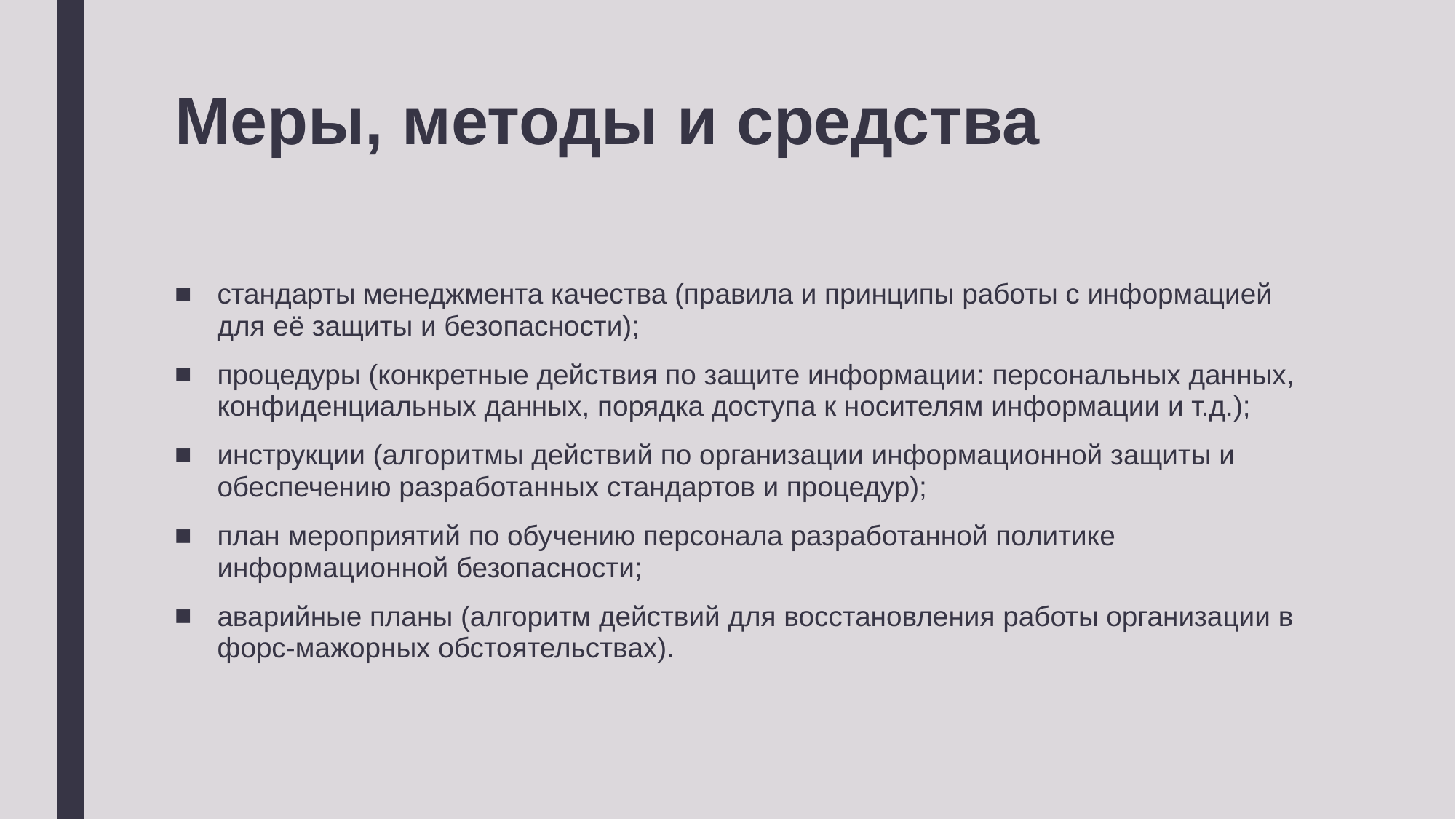

# Меры, методы и средства
стандарты менеджмента качества (правила и принципы работы с информацией для её защиты и безопасности);
процедуры (конкретные действия по защите информации: персональных данных, конфиденциальных данных, порядка доступа к носителям информации и т.д.);
инструкции (алгоритмы действий по организации информационной защиты и обеспечению разработанных стандартов и процедур);
план мероприятий по обучению персонала разработанной политике информационной безопасности;
аварийные планы (алгоритм действий для восстановления работы организации в форс-мажорных обстоятельствах).